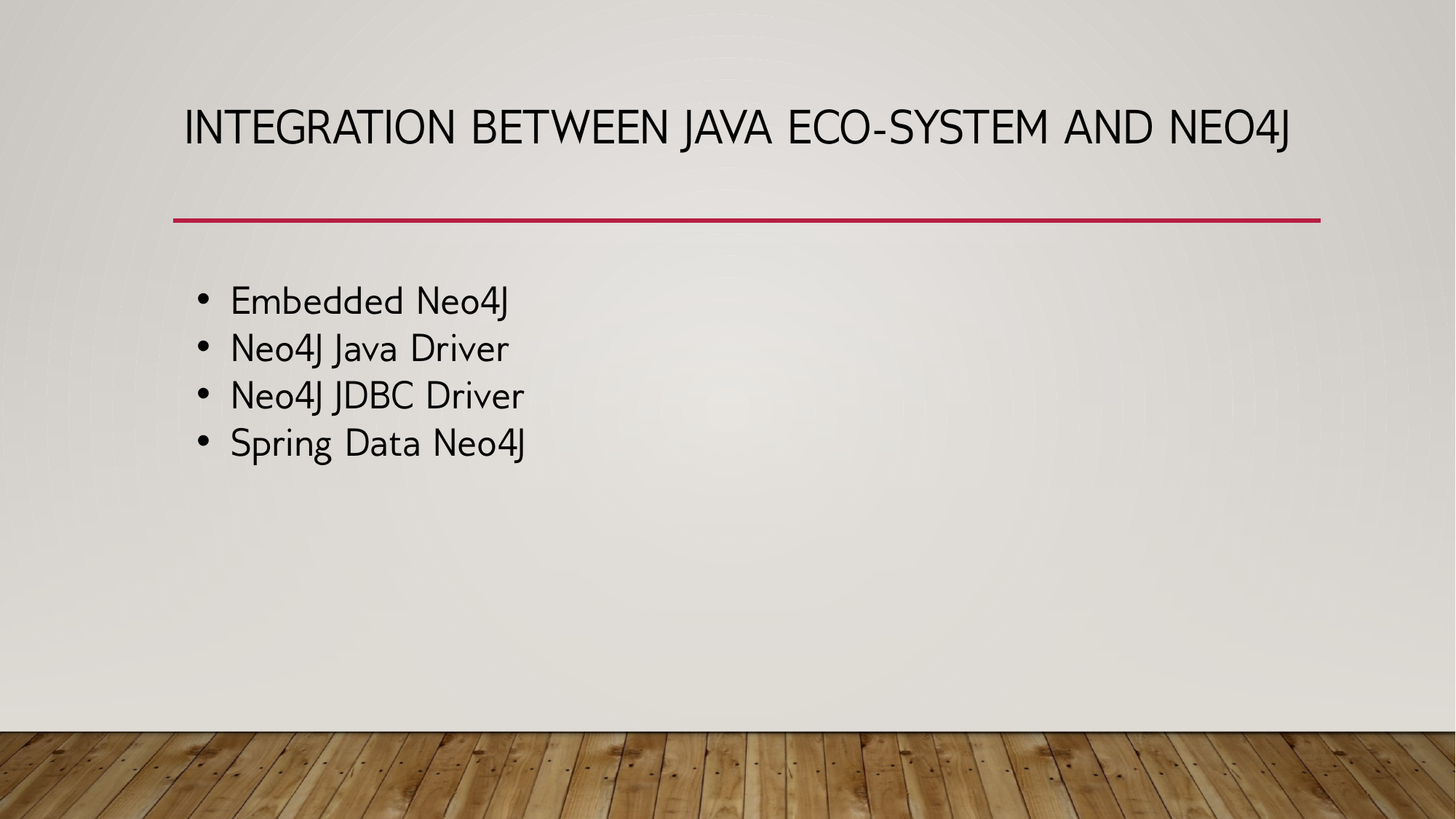

# INTEgration Between Java Eco-system and Neo4J
Embedded Neo4J
Neo4J Java Driver
Neo4J JDBC Driver
Spring Data Neo4J